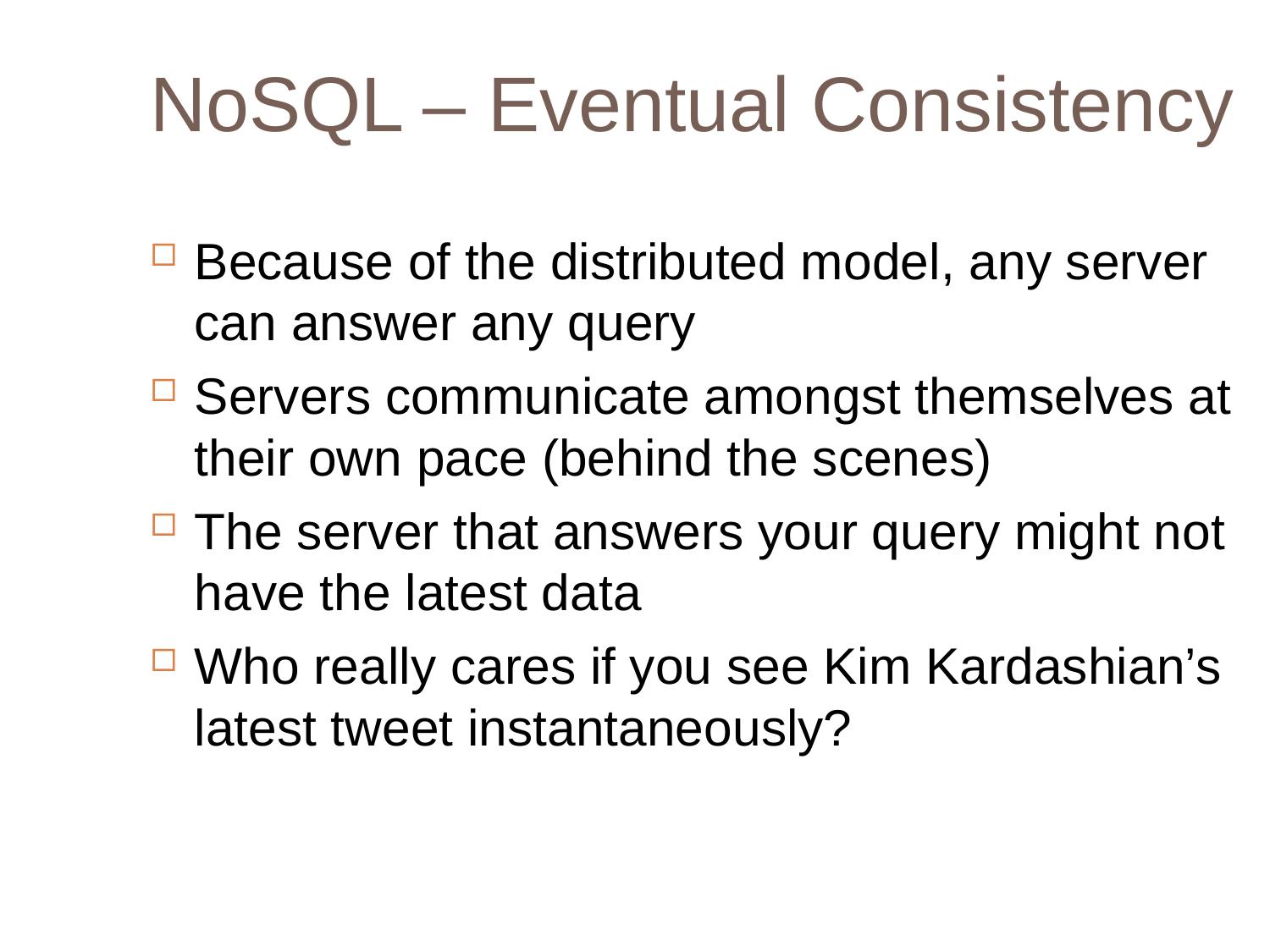

NoSQL – Eventual Consistency
Because of the distributed model, any server can answer any query
Servers communicate amongst themselves at their own pace (behind the scenes)
The server that answers your query might not have the latest data
Who really cares if you see Kim Kardashian’s latest tweet instantaneously?